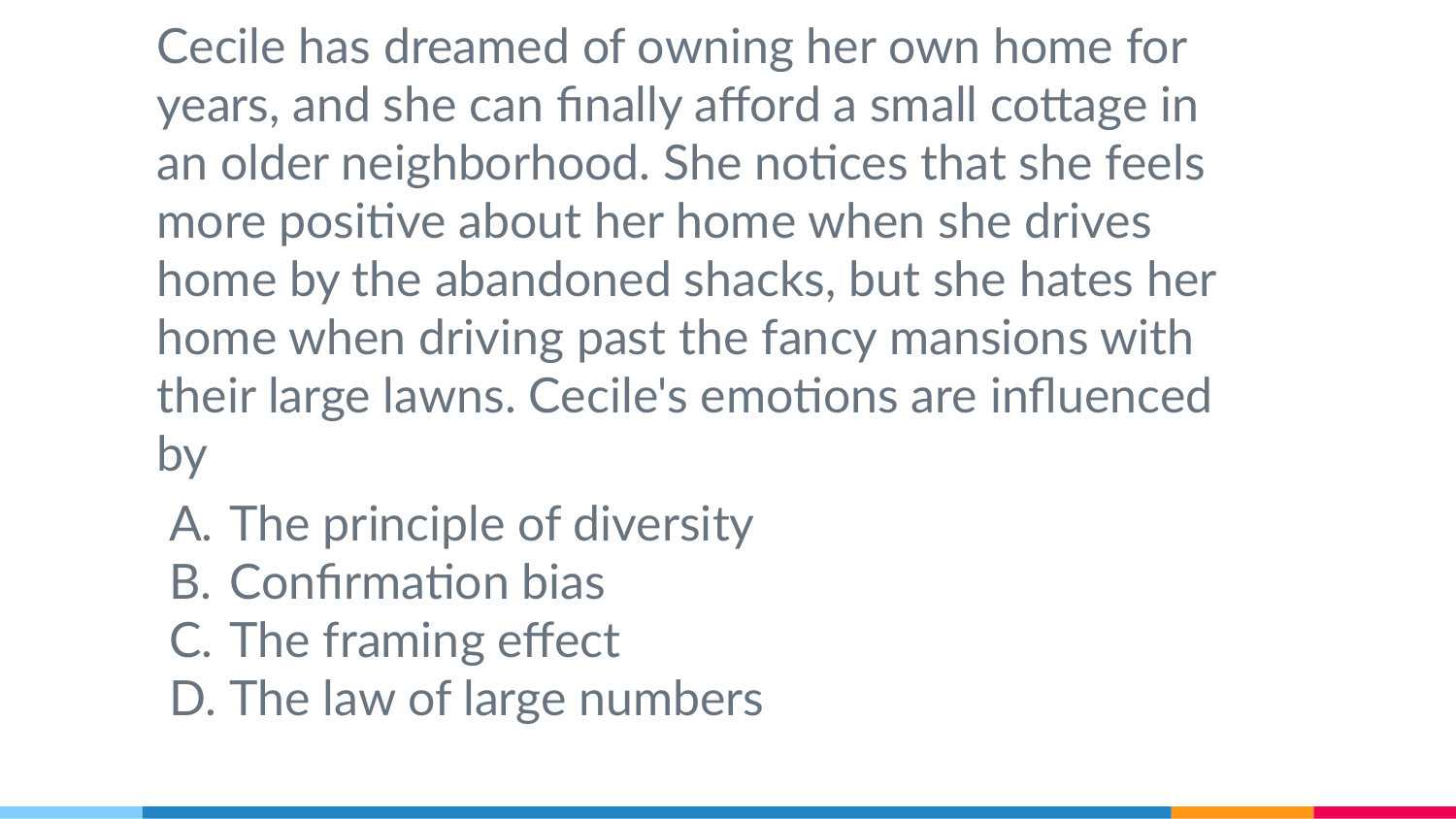

Cecile has dreamed of owning her own home for years, and she can finally afford a small cottage in an older neighborhood. She notices that she feels more positive about her home when she drives home by the abandoned shacks, but she hates her home when driving past the fancy mansions with their large lawns. Cecile's emotions are influenced by
The principle of diversity
Confirmation bias
The framing effect
The law of large numbers